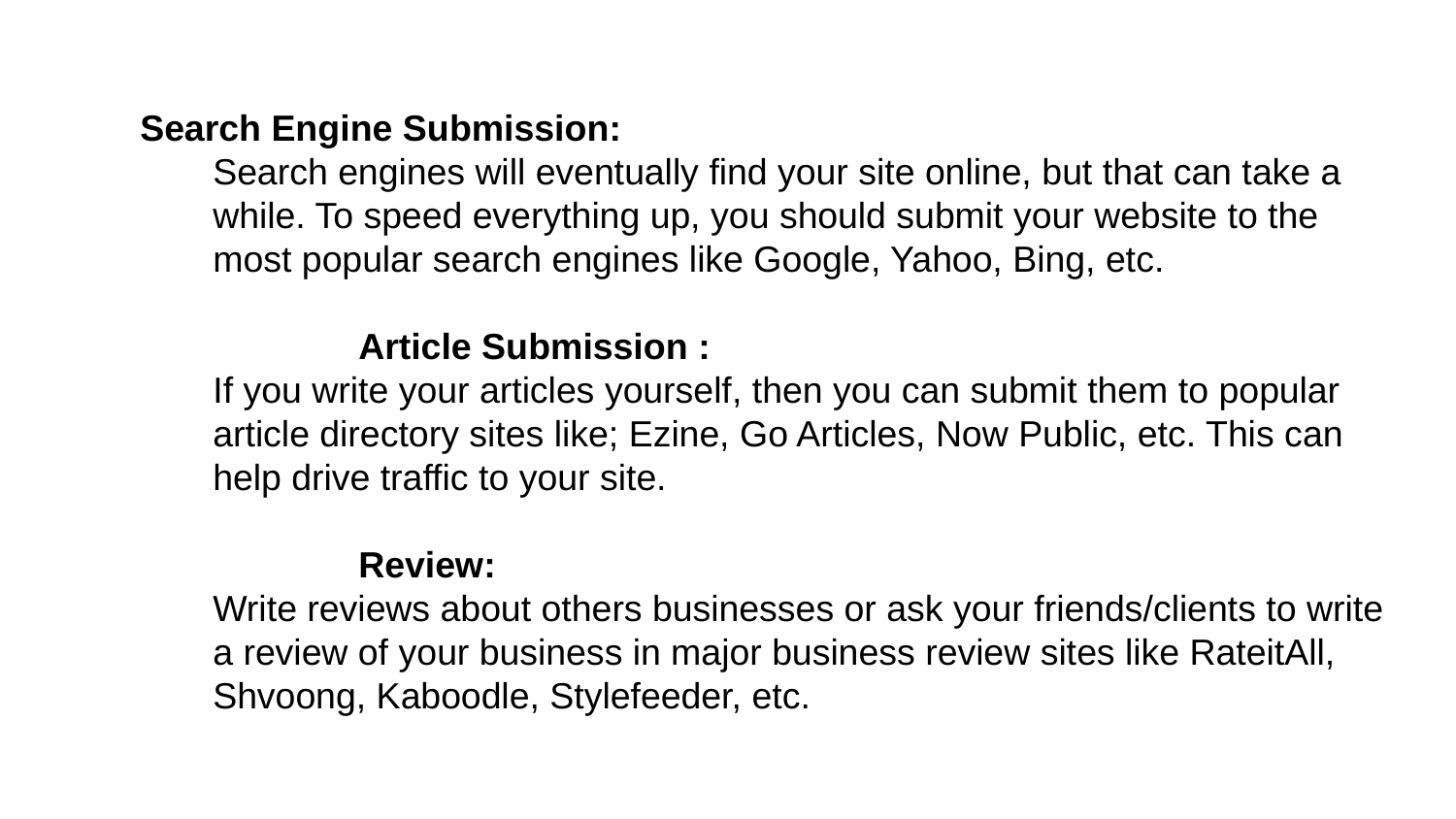

Search Engine Submission:
Search engines will eventually find your site online, but that can take a while. To speed everything up, you should submit your website to the most popular search engines like Google, Yahoo, Bing, etc.

	Article Submission :
If you write your articles yourself, then you can submit them to popular article directory sites like; Ezine, Go Articles, Now Public, etc. This can help drive traffic to your site.

	Review:
Write reviews about others businesses or ask your friends/clients to write a review of your business in major business review sites like RateitAll, Shvoong, Kaboodle, Stylefeeder, etc.